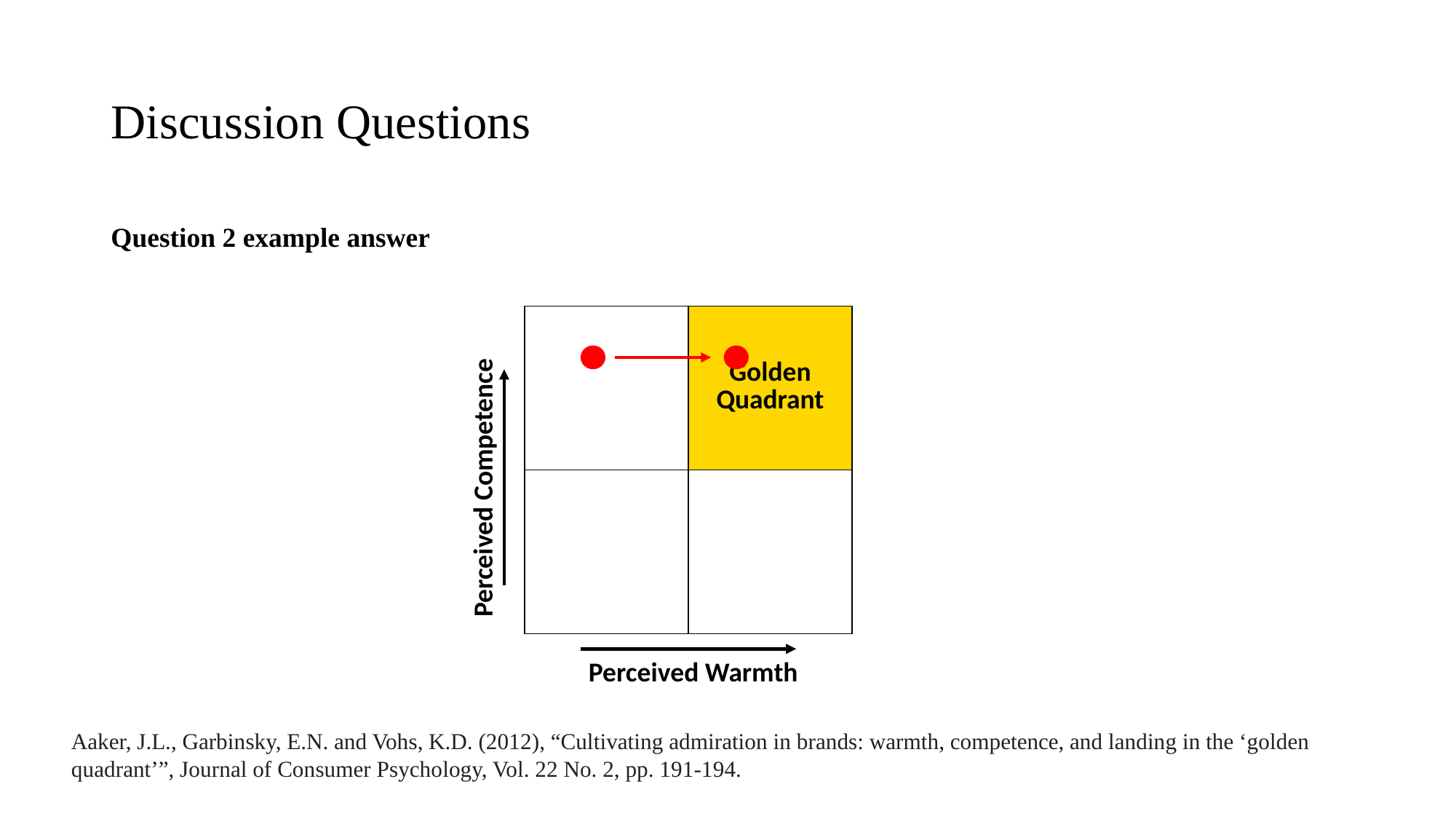

# Discussion Questions
Question 2 example answer
|  | Golden Quadrant |
| --- | --- |
|  |  |
Perceived Competence

Perceived Warmth
Aaker, J.L., Garbinsky, E.N. and Vohs, K.D. (2012), “Cultivating admiration in brands: warmth, competence, and landing in the ‘golden quadrant’”, Journal of Consumer Psychology, Vol. 22 No. 2, pp. 191-194.